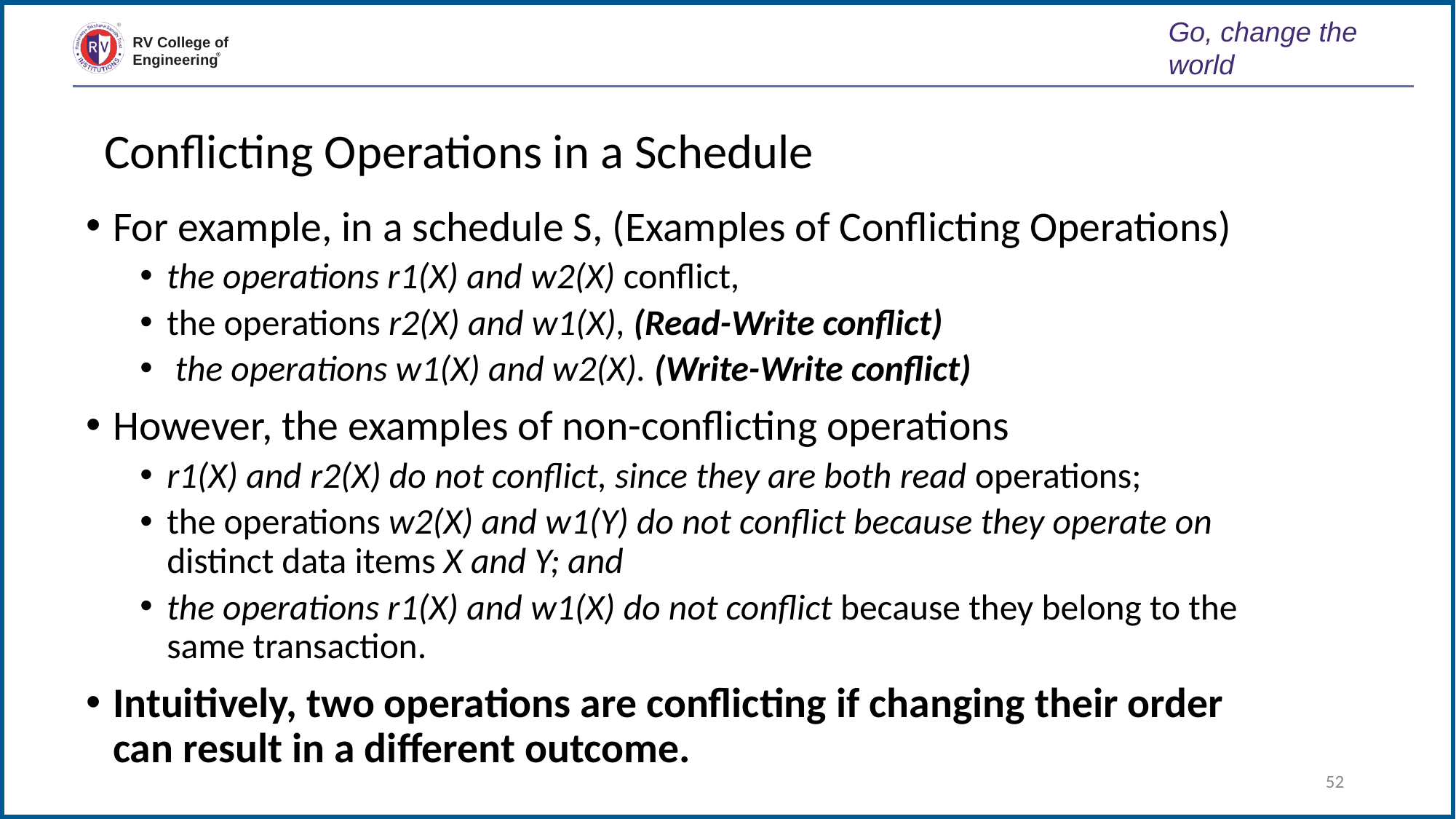

Go, change the world

RV College of
Engineering
#

Conflicting Operations in a Schedule
For example, in a schedule S, (Examples of Conflicting Operations)
the operations r1(X) and w2(X) conflict,
the operations r2(X) and w1(X), (Read-Write conflict)
 the operations w1(X) and w2(X). (Write-Write conflict)
However, the examples of non-conflicting operations
r1(X) and r2(X) do not conflict, since they are both read operations;
the operations w2(X) and w1(Y) do not conflict because they operate on distinct data items X and Y; and
the operations r1(X) and w1(X) do not conflict because they belong to the same transaction.
Intuitively, two operations are conflicting if changing their order can result in a different outcome.

52